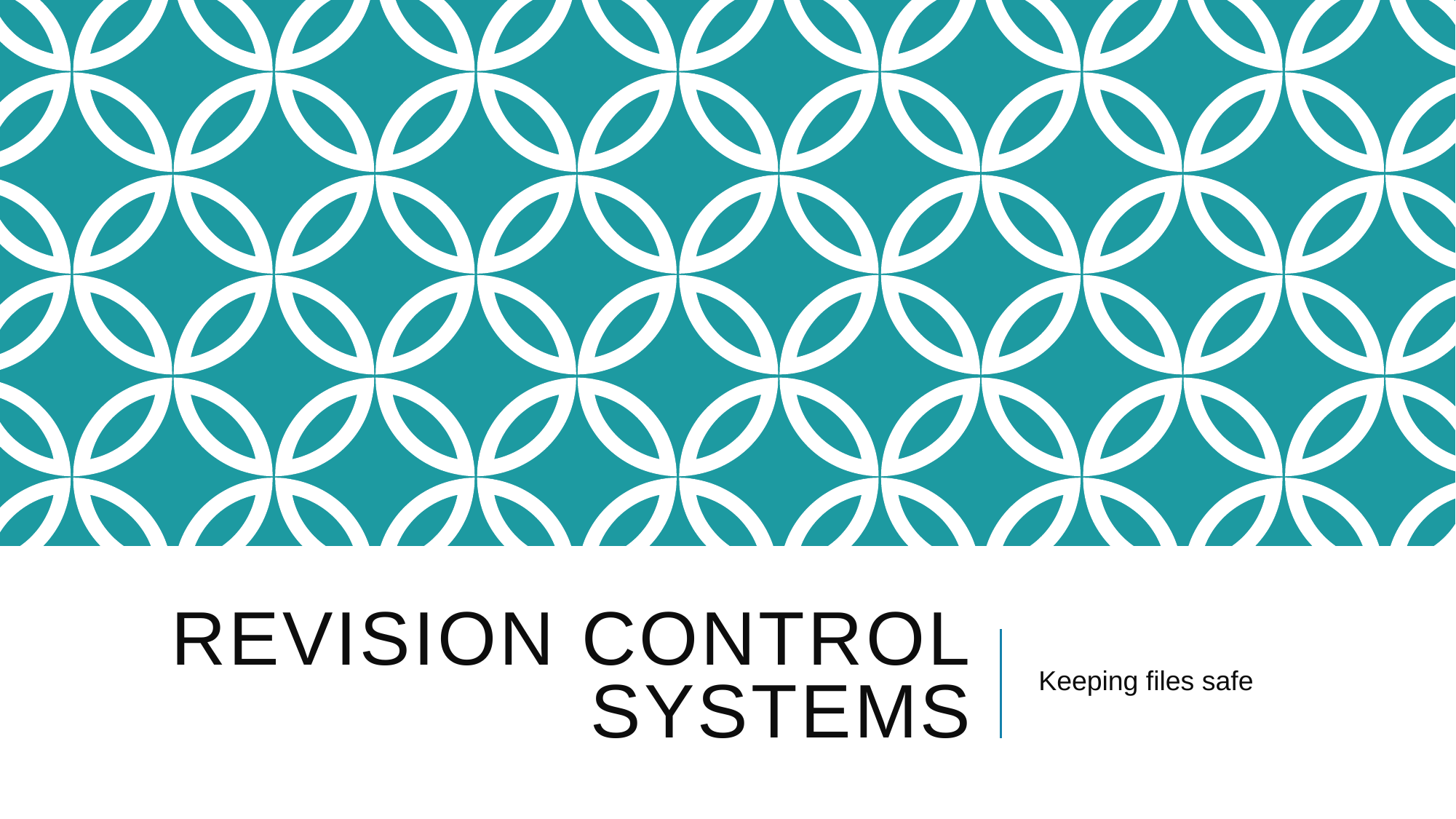

# Revision Control Systems
Keeping files safe